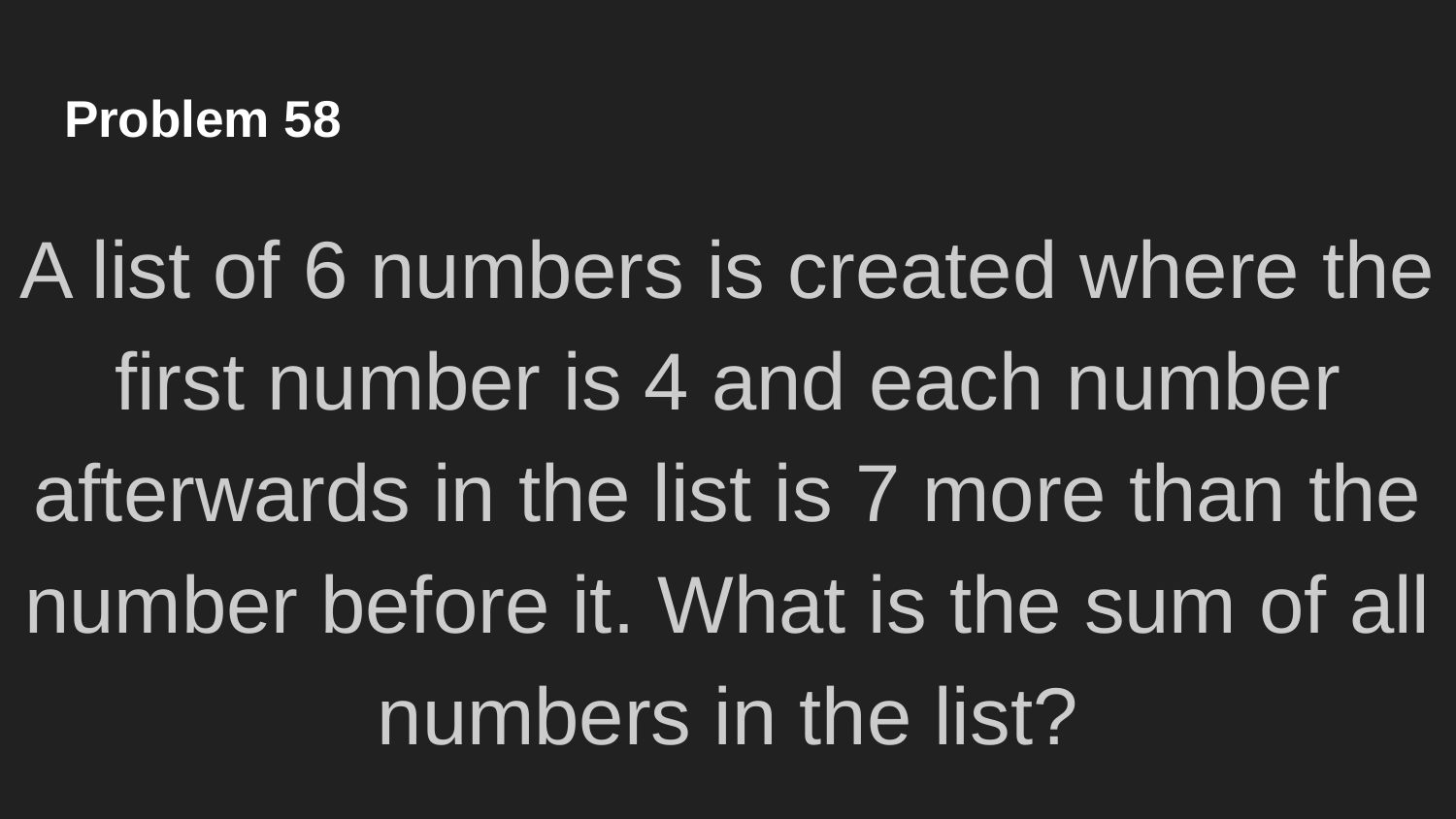

# Problem 58
A list of 6 numbers is created where the first number is 4 and each number afterwards in the list is 7 more than the number before it. What is the sum of all numbers in the list?